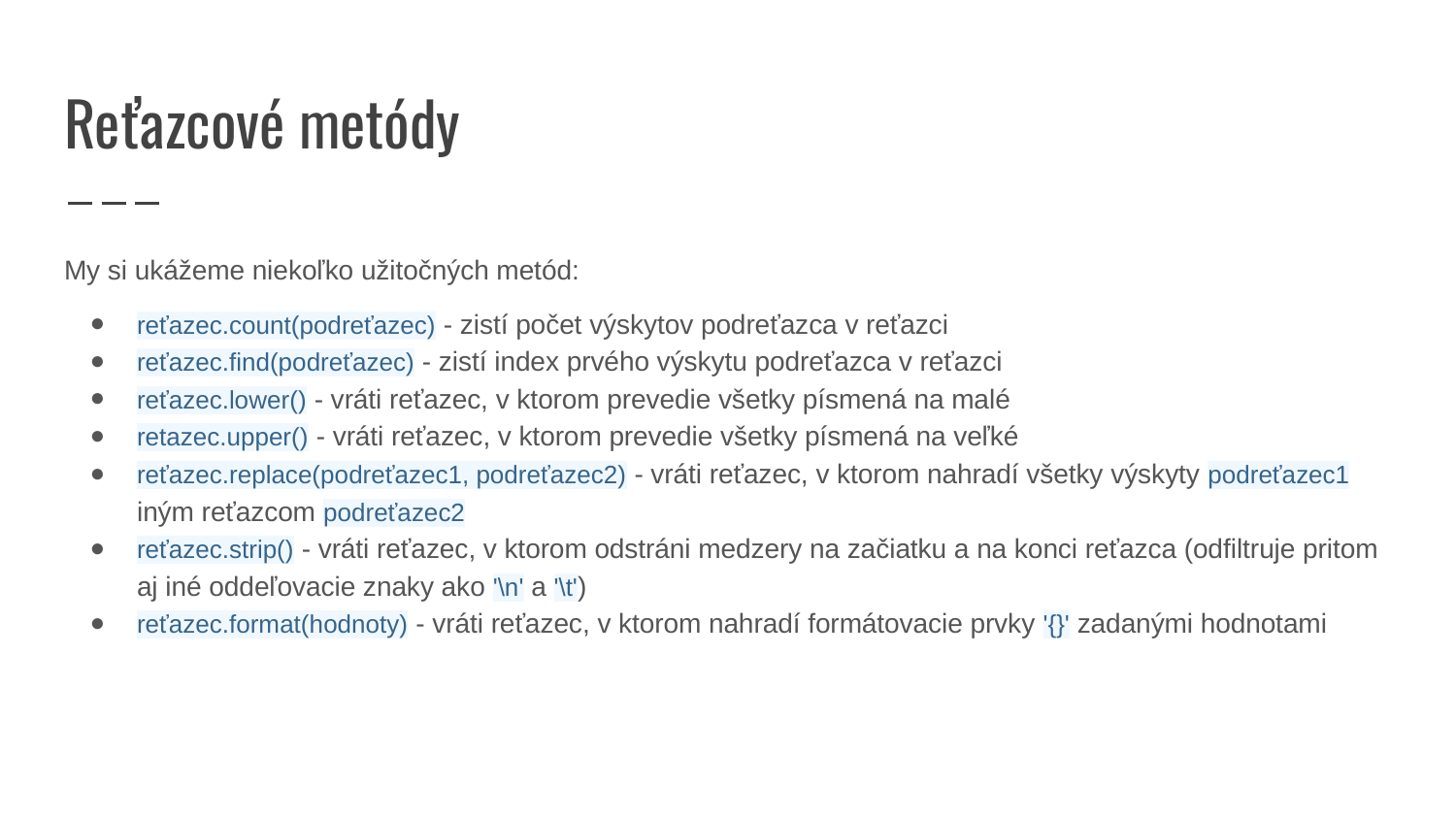

# Reťazcové metódy
My si ukážeme niekoľko užitočných metód:
reťazec.count(podreťazec) - zistí počet výskytov podreťazca v reťazci
reťazec.find(podreťazec) - zistí index prvého výskytu podreťazca v reťazci
reťazec.lower() - vráti reťazec, v ktorom prevedie všetky písmená na malé
retazec.upper() - vráti reťazec, v ktorom prevedie všetky písmená na veľké
reťazec.replace(podreťazec1, podreťazec2) - vráti reťazec, v ktorom nahradí všetky výskyty podreťazec1 iným reťazcom podreťazec2
reťazec.strip() - vráti reťazec, v ktorom odstráni medzery na začiatku a na konci reťazca (odfiltruje pritom aj iné oddeľovacie znaky ako '\n' a '\t')
reťazec.format(hodnoty) - vráti reťazec, v ktorom nahradí formátovacie prvky '{}' zadanými hodnotami